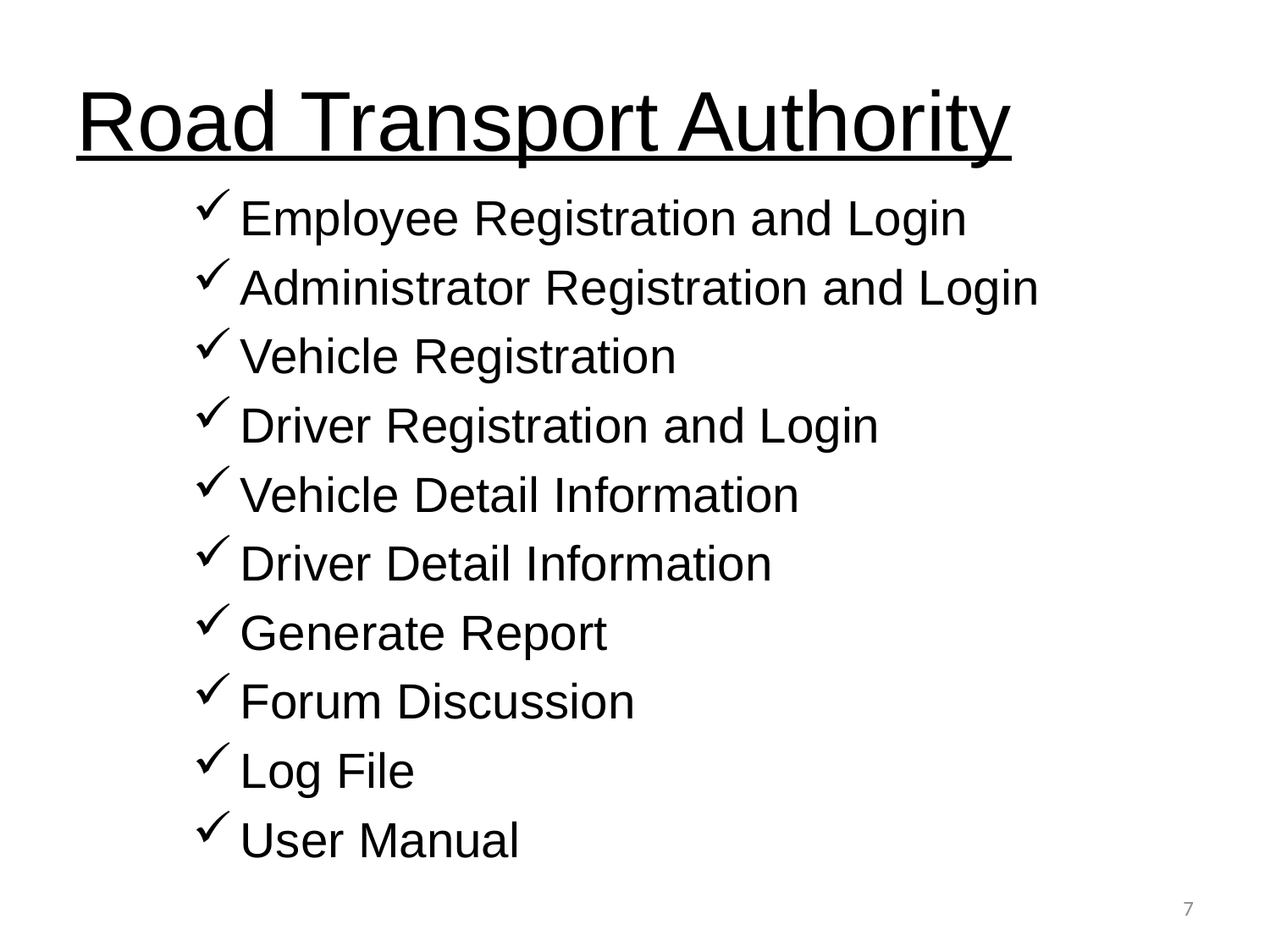

# Road Transport Authority
Employee Registration and Login
Administrator Registration and Login
Vehicle Registration
Driver Registration and Login
Vehicle Detail Information
Driver Detail Information
Generate Report
Forum Discussion
Log File
User Manual
7